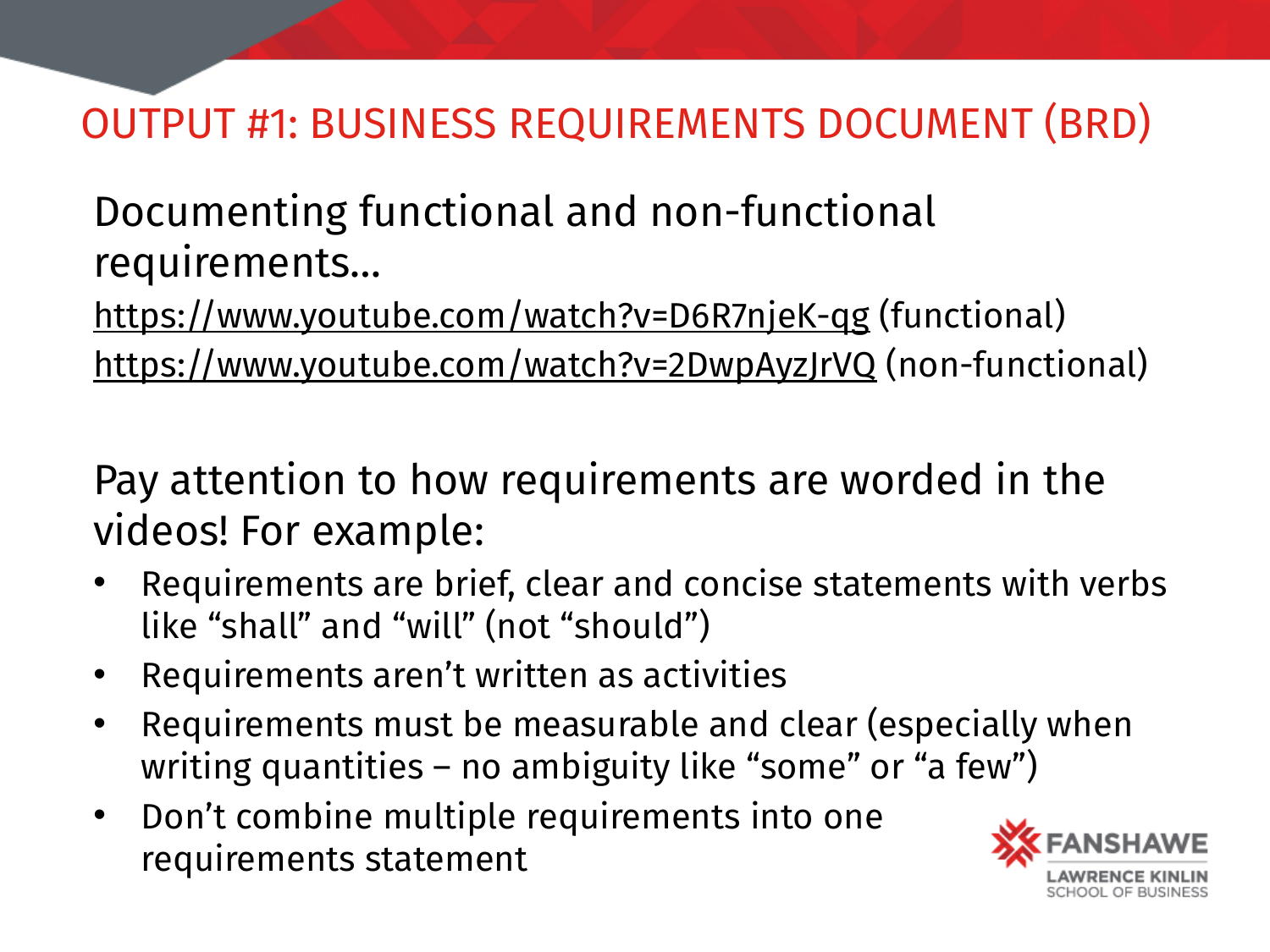

# Output #1: Business Requirements Document (BRD)
Documenting functional and non-functional requirements…
https://www.youtube.com/watch?v=D6R7njeK-qg (functional)
https://www.youtube.com/watch?v=2DwpAyzJrVQ (non-functional)

Pay attention to how requirements are worded in the videos! For example:
Requirements are brief, clear and concise statements with verbs like “shall” and “will” (not “should”)
Requirements aren’t written as activities
Requirements must be measurable and clear (especially when writing quantities – no ambiguity like “some” or “a few”)
Don’t combine multiple requirements into one
requirements statement